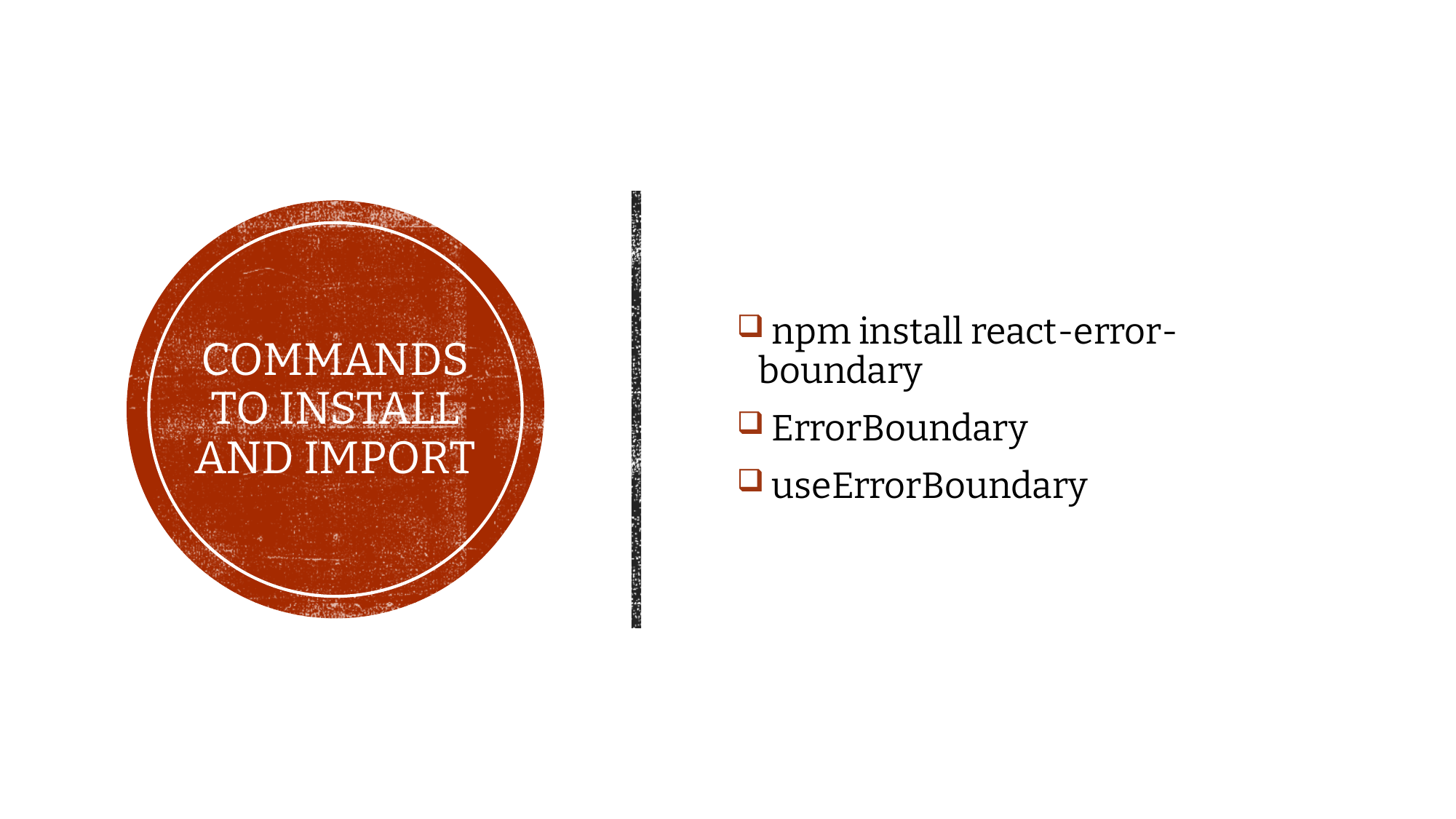

npm install react-error-boundary
 ErrorBoundary
 useErrorBoundary

# Commands to install and import